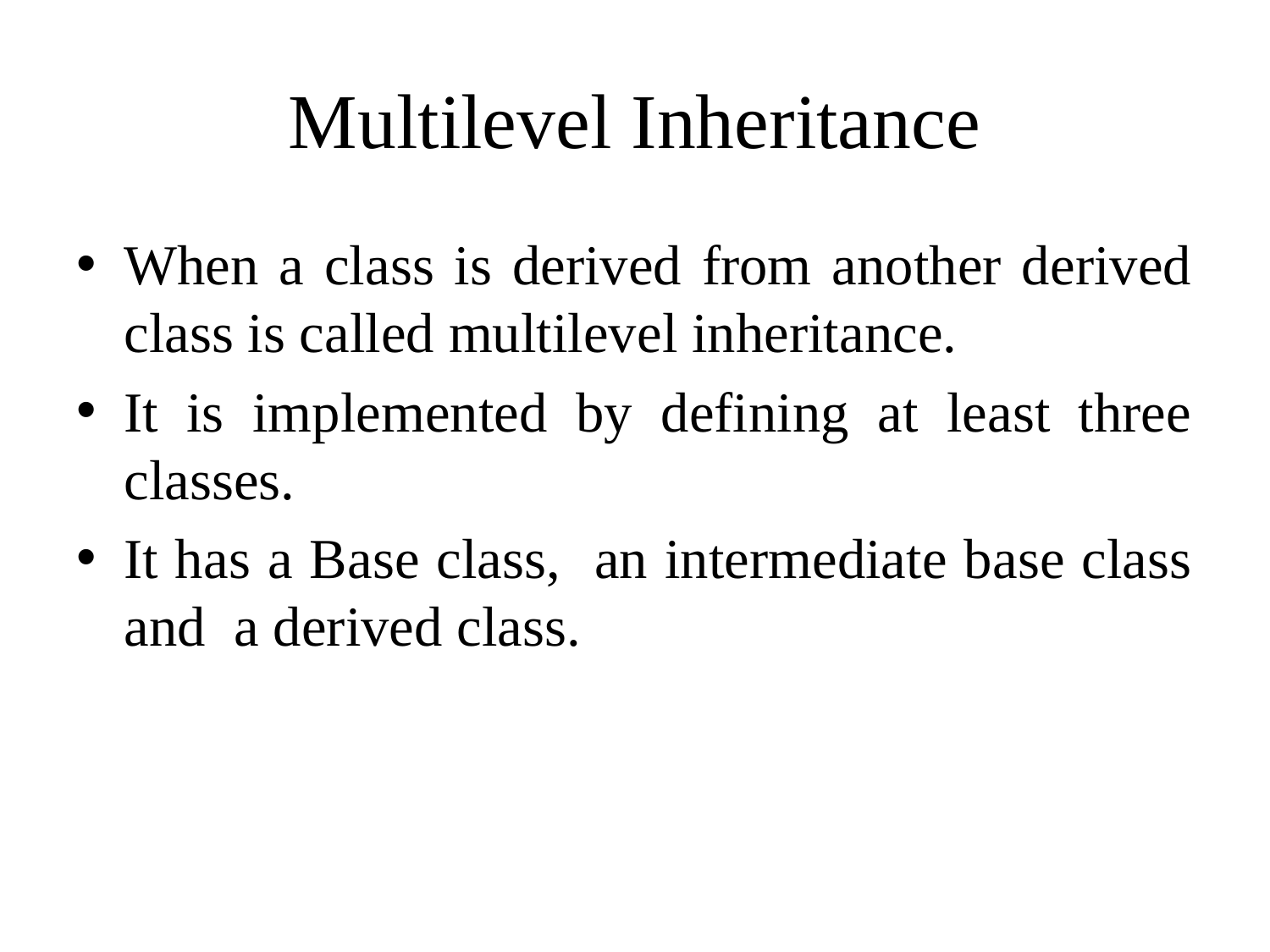

# Multilevel Inheritance
When a class is derived from another derived class is called multilevel inheritance.
It is implemented by defining at least three classes.
It has a Base class,  an intermediate base class and  a derived class.